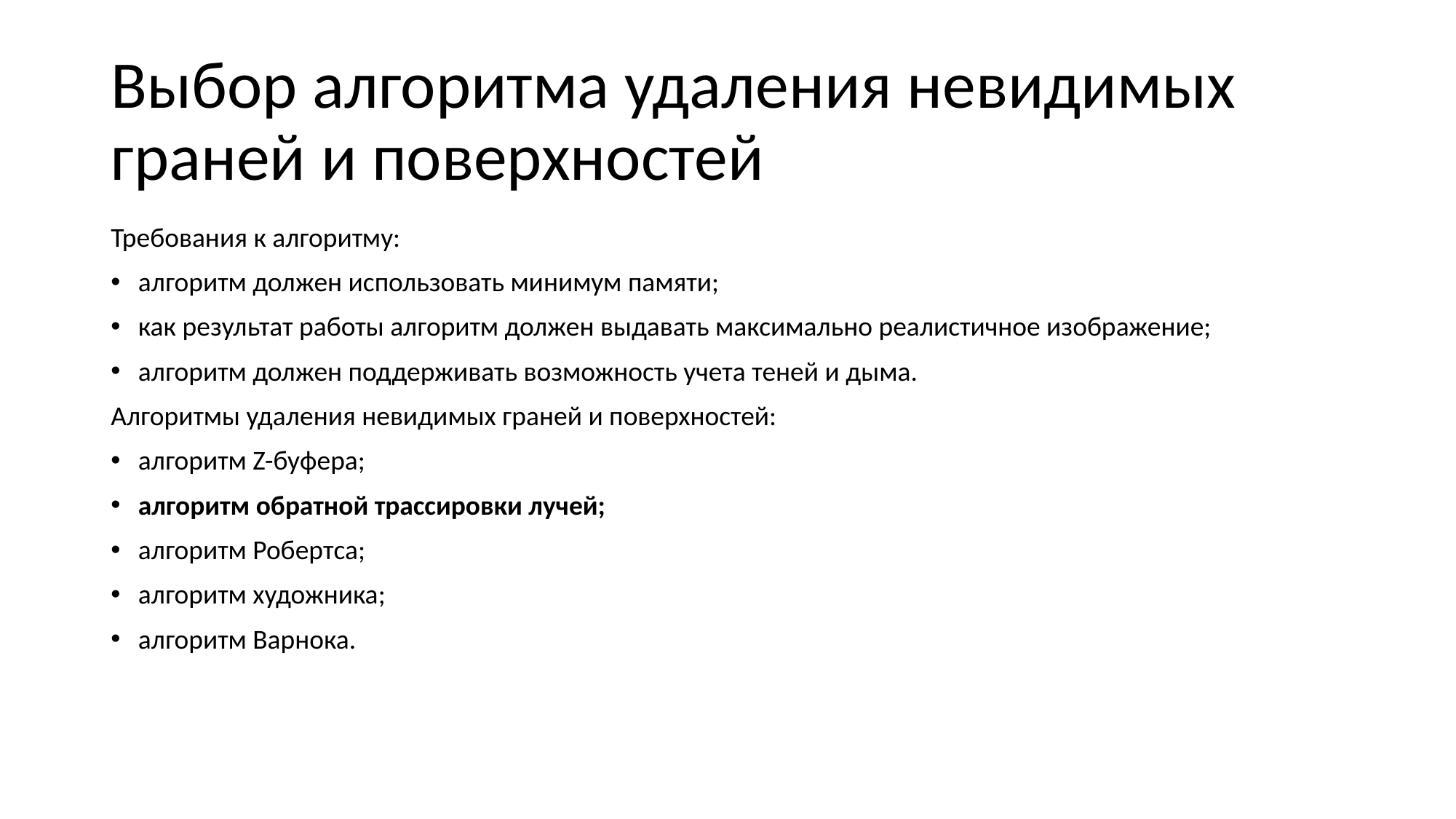

# Выбор алгоритма удаления невидимых граней и поверхностей
Требования к алгоритму:
алгоритм должен использовать минимум памяти;
как результат работы алгоритм должен выдавать максимально реалистичное изображение;
алгоритм должен поддерживать возможность учета теней и дыма.
Алгоритмы удаления невидимых граней и поверхностей:
алгоритм Z-буфера;
алгоритм обратной трассировки лучей;
алгоритм Робертса;
алгоритм художника;
алгоритм Варнока.